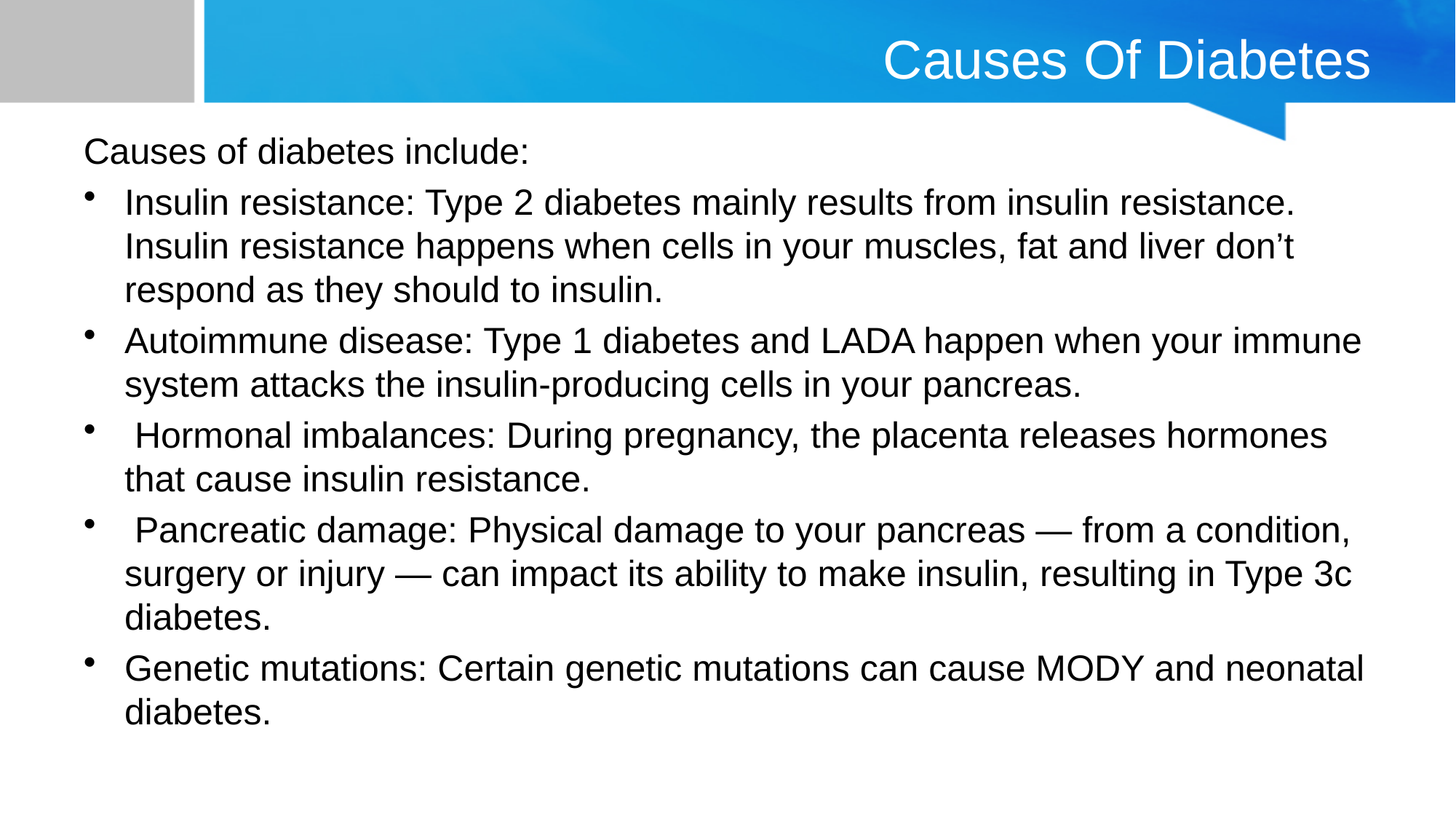

# Causes Of Diabetes
Causes of diabetes include:
Insulin resistance: Type 2 diabetes mainly results from insulin resistance. Insulin resistance happens when cells in your muscles, fat and liver don’t respond as they should to insulin.
Autoimmune disease: Type 1 diabetes and LADA happen when your immune system attacks the insulin-producing cells in your pancreas.
 Hormonal imbalances: During pregnancy, the placenta releases hormones that cause insulin resistance.
 Pancreatic damage: Physical damage to your pancreas — from a condition, surgery or injury — can impact its ability to make insulin, resulting in Type 3c diabetes.
Genetic mutations: Certain genetic mutations can cause MODY and neonatal diabetes.